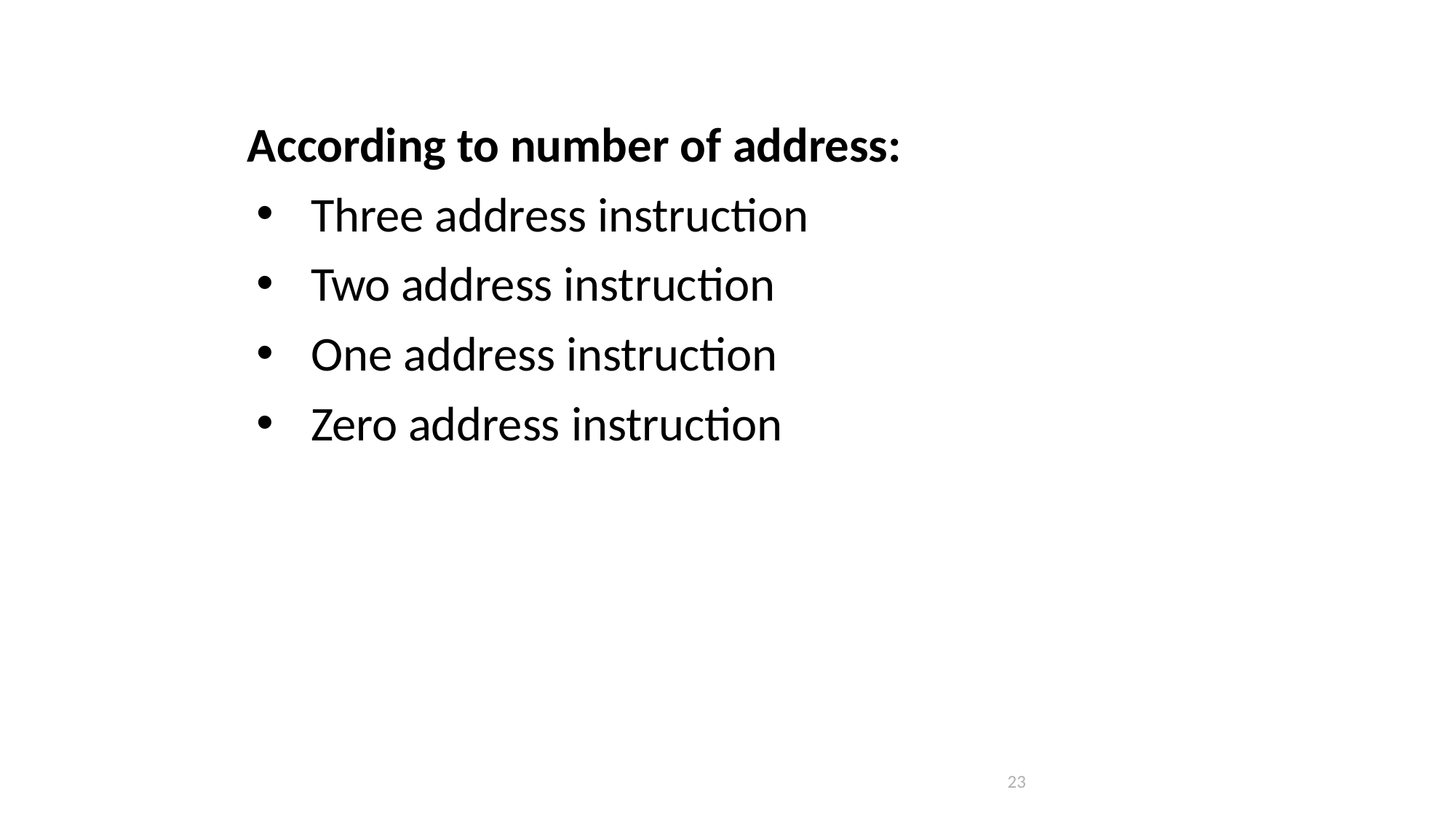

According to number of address:
Three address instruction
Two address instruction
One address instruction
Zero address instruction
23